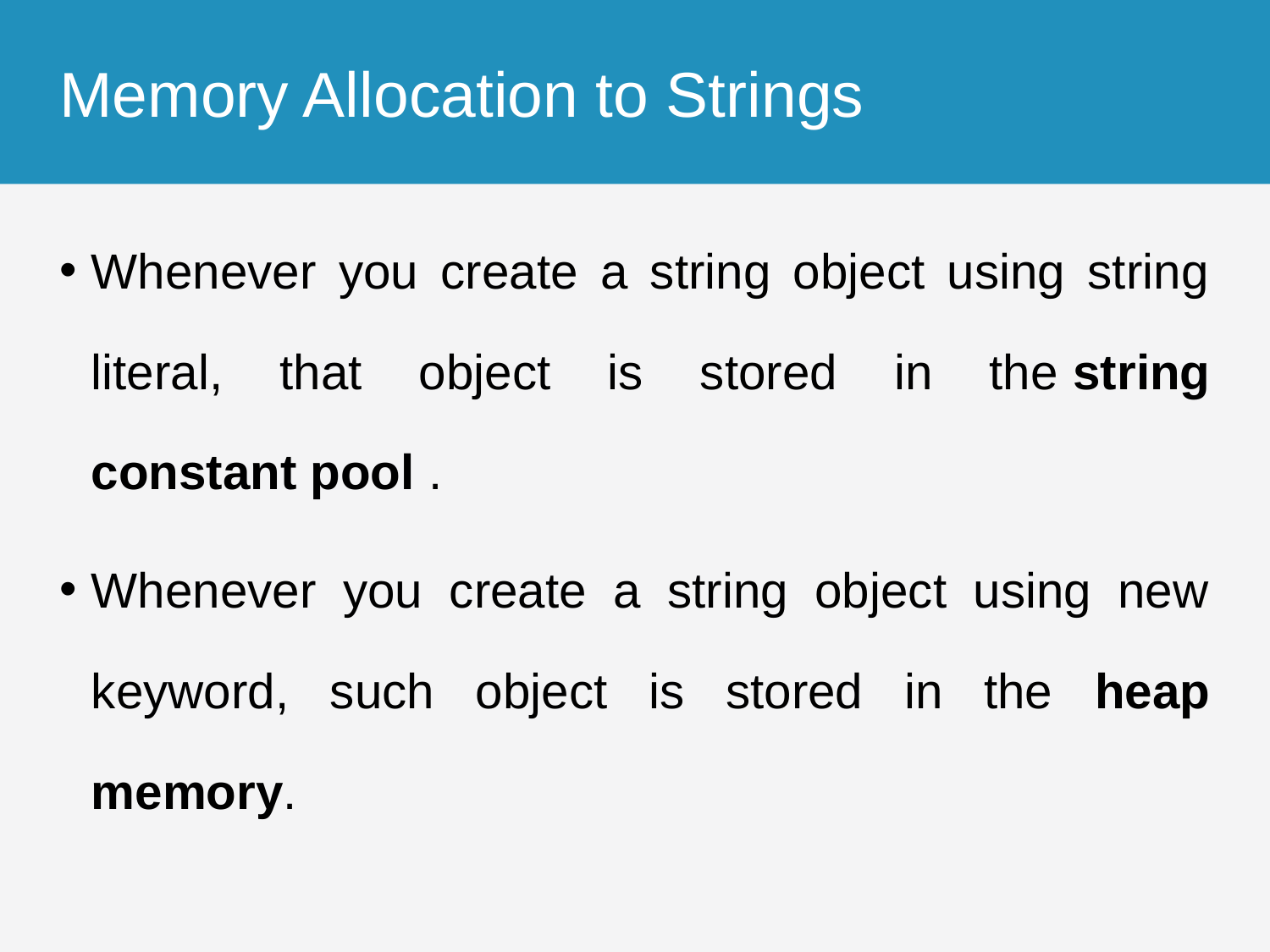

# Memory Allocation to Strings
Whenever you create a string object using string literal, that object is stored in the string constant pool .
Whenever you create a string object using new keyword, such object is stored in the heap memory.